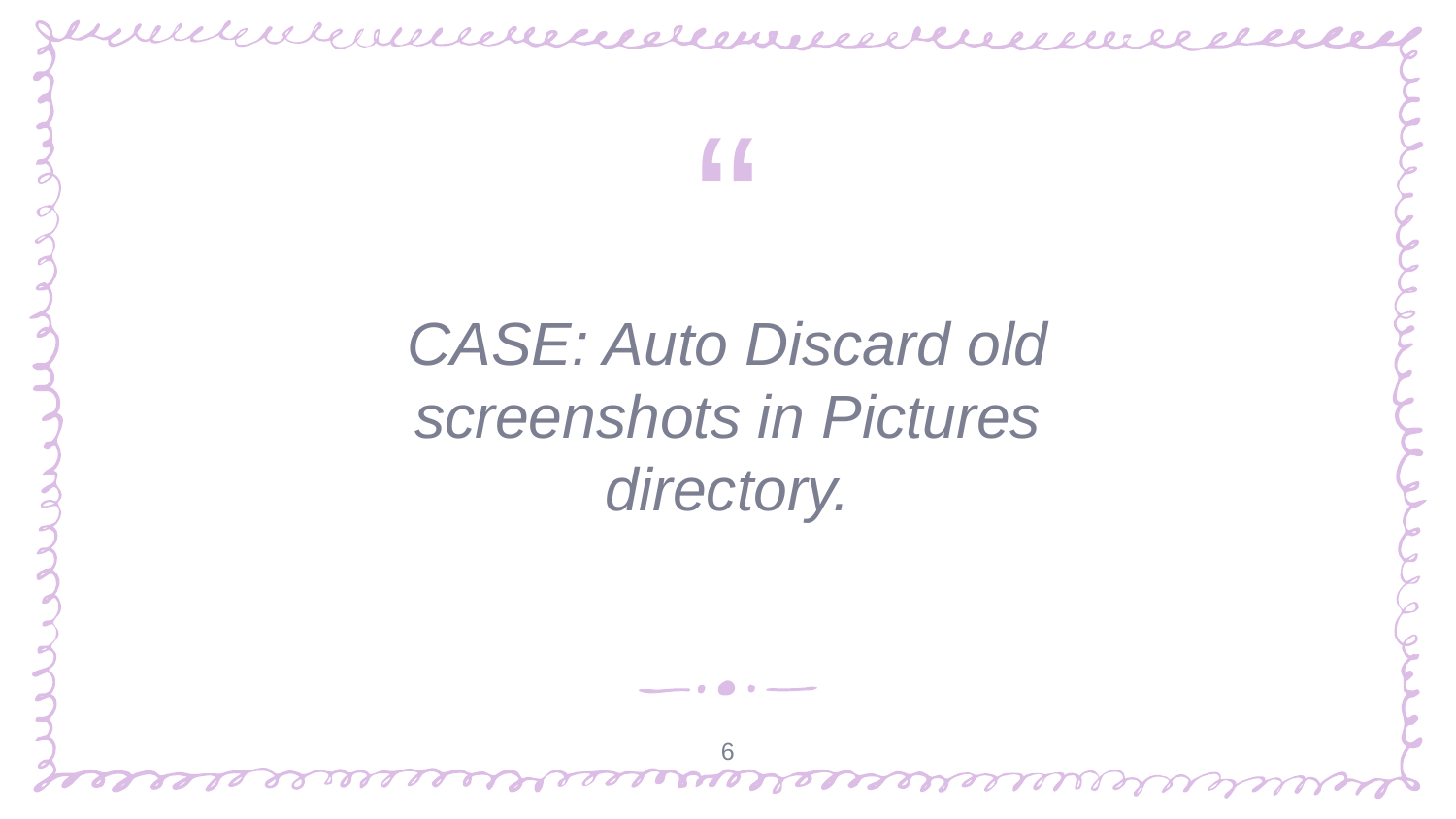

CASE: Auto Discard old screenshots in Pictures directory.
6